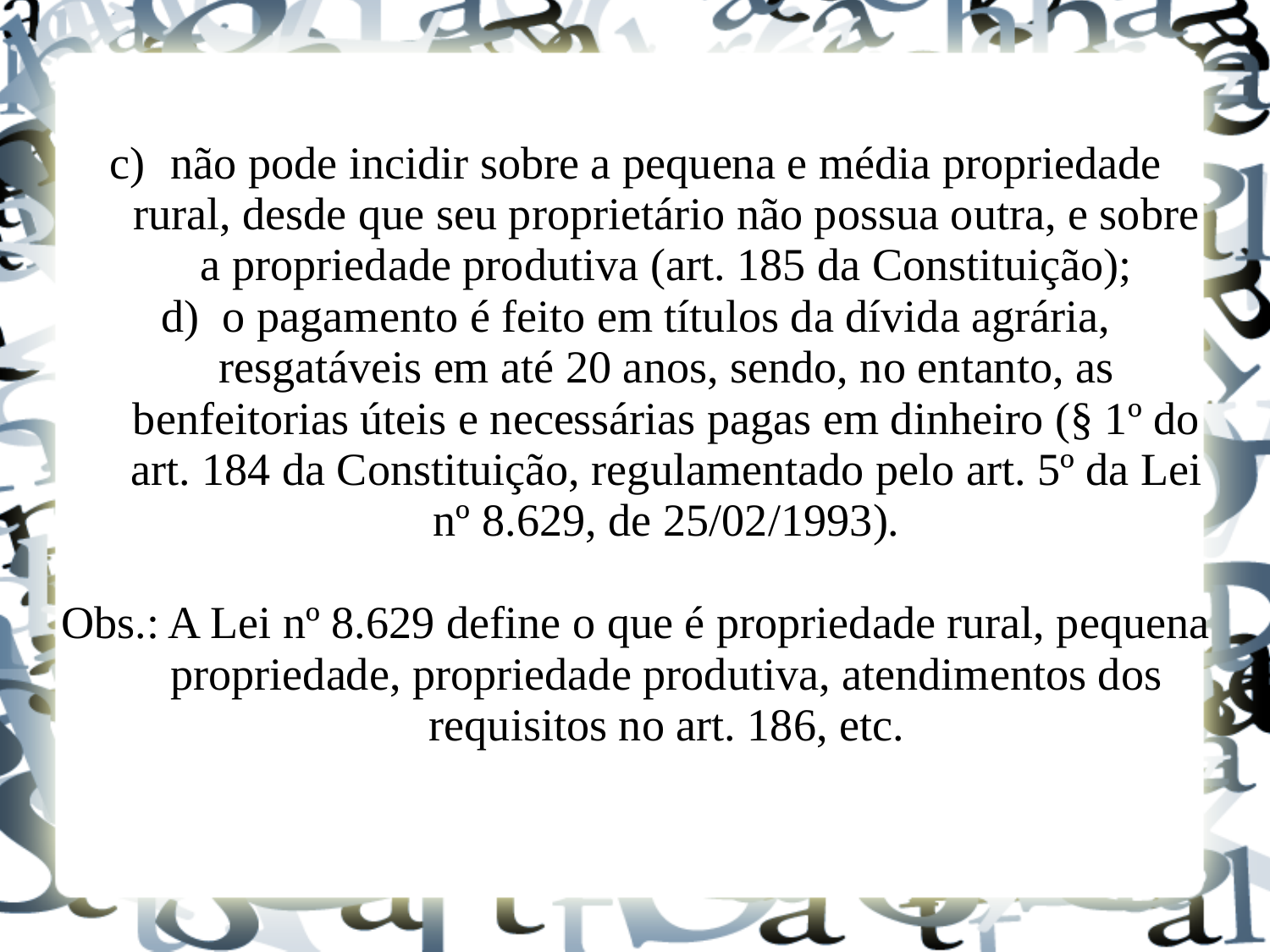

c)	não pode incidir sobre a pequena e média propriedade rural, desde que seu proprietário não possua outra, e sobre a propriedade produtiva (art. 185 da Constituição);
d)	o pagamento é feito em títulos da dívida agrária, resgatáveis em até 20 anos, sendo, no entanto, as benfeitorias úteis e necessárias pagas em dinheiro (§ 1º do art. 184 da Constituição, regulamentado pelo art. 5º da Lei nº 8.629, de 25/02/1993).

Obs.: A Lei nº 8.629 define o que é propriedade rural, pequena propriedade, propriedade produtiva, atendimentos dos requisitos no art. 186, etc.